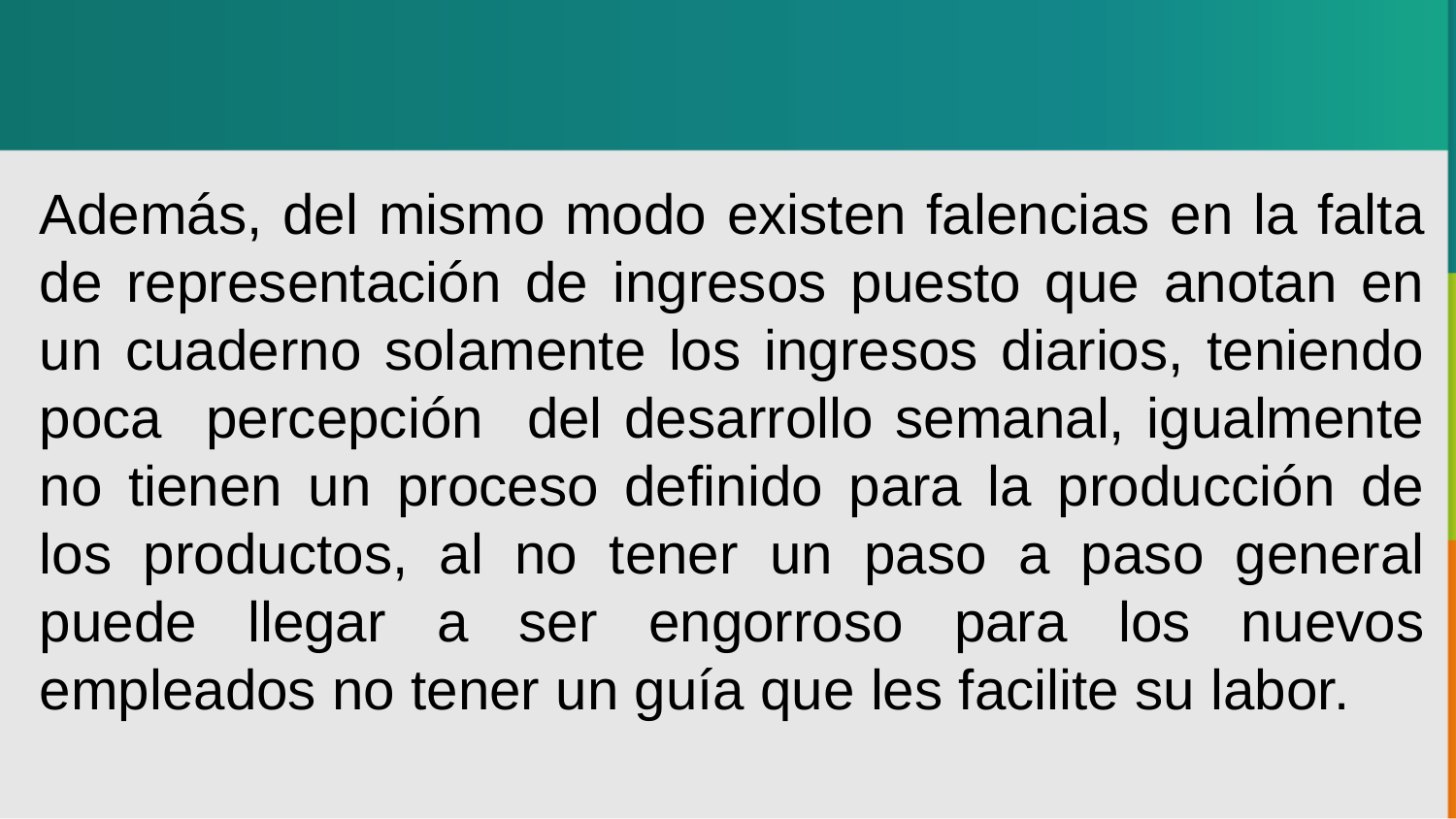

Además, del mismo modo existen falencias en la falta de representación de ingresos puesto que anotan en un cuaderno solamente los ingresos diarios, teniendo poca  percepción  del desarrollo semanal, igualmente no tienen un proceso definido para la producción de los productos, al no tener un paso a paso general puede llegar a ser engorroso para los nuevos empleados no tener un guía que les facilite su labor.